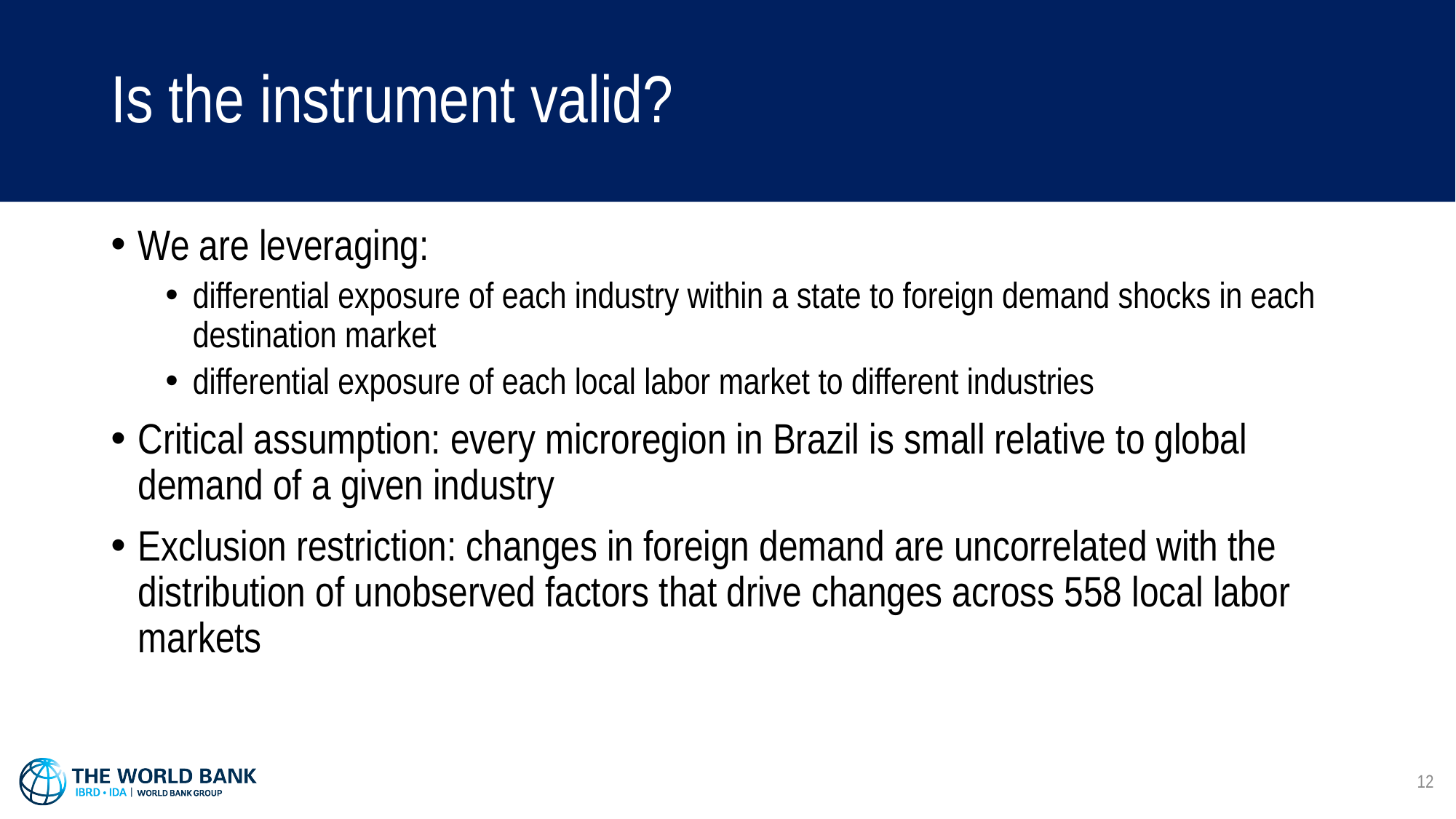

# Is the instrument valid?
We are leveraging:
differential exposure of each industry within a state to foreign demand shocks in each destination market
differential exposure of each local labor market to different industries
Critical assumption: every microregion in Brazil is small relative to global demand of a given industry
Exclusion restriction: changes in foreign demand are uncorrelated with the distribution of unobserved factors that drive changes across 558 local labor markets

12